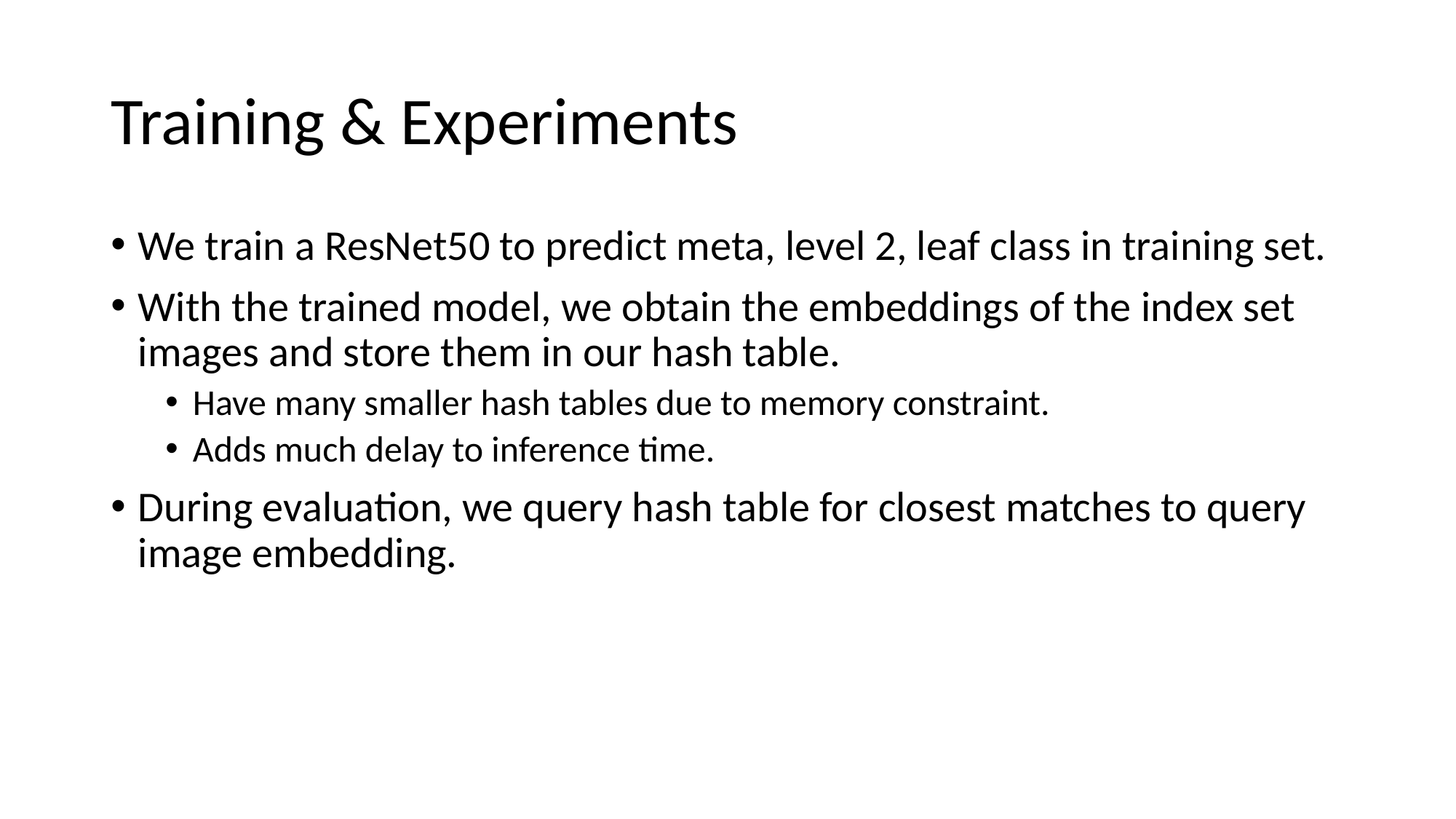

# Training & Experiments
We train a ResNet50 to predict meta, level 2, leaf class in training set.
With the trained model, we obtain the embeddings of the index set images and store them in our hash table.
Have many smaller hash tables due to memory constraint.
Adds much delay to inference time.
During evaluation, we query hash table for closest matches to query image embedding.